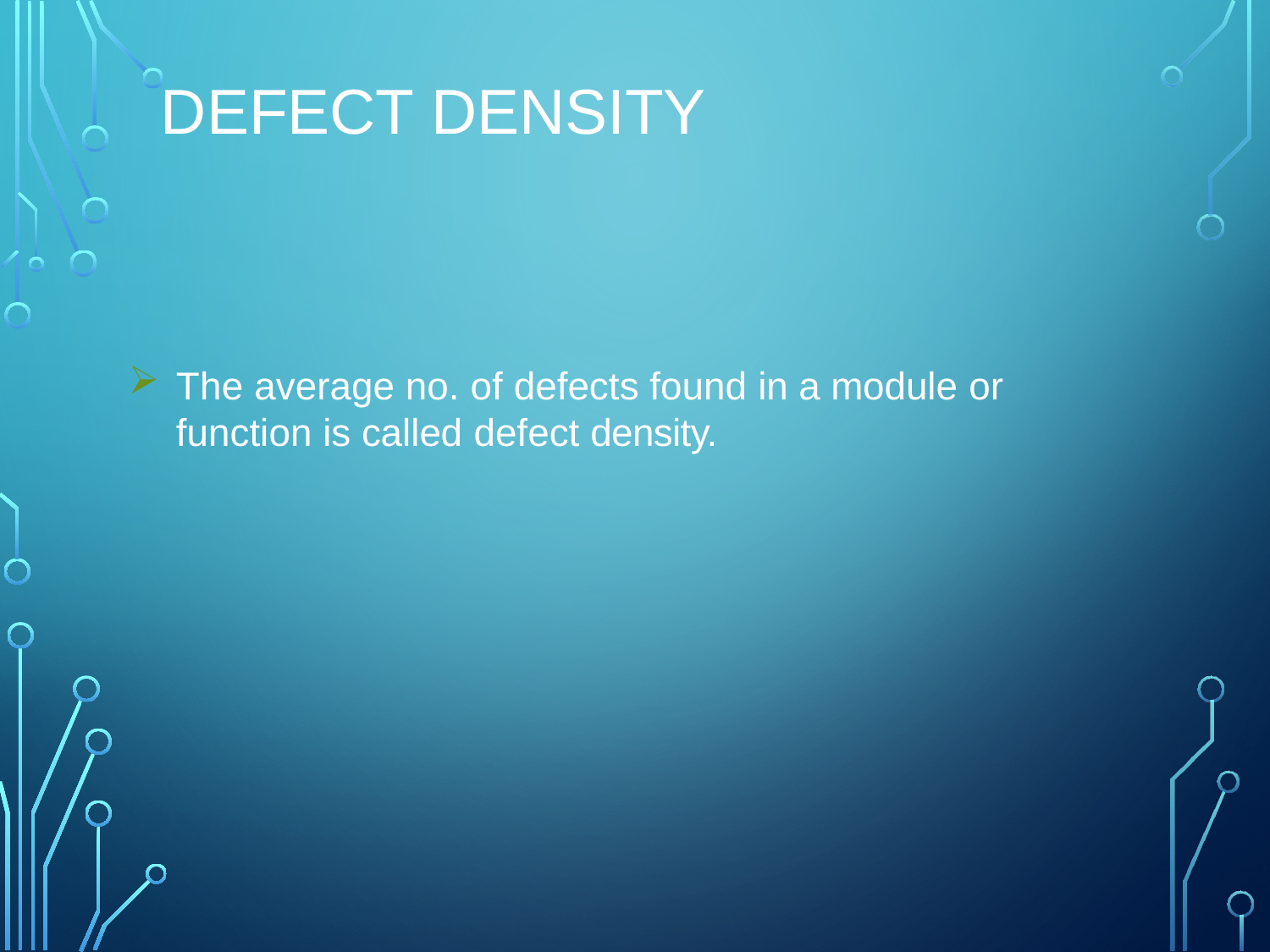

# Defect density
The average no. of defects found in a module or
function is called defect density.